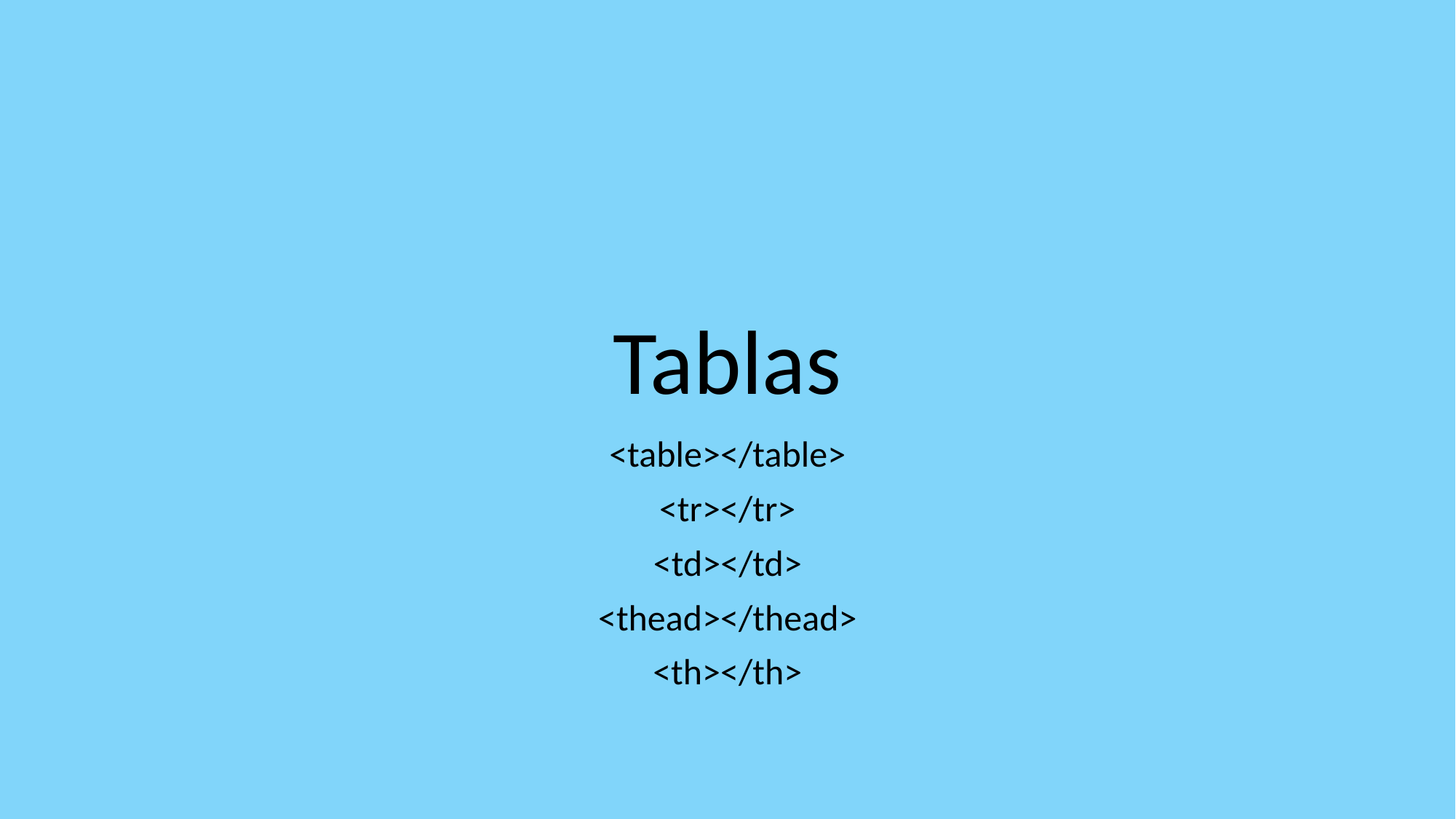

# Tablas
<table></table>
<tr></tr>
<td></td>
<thead></thead>
<th></th>